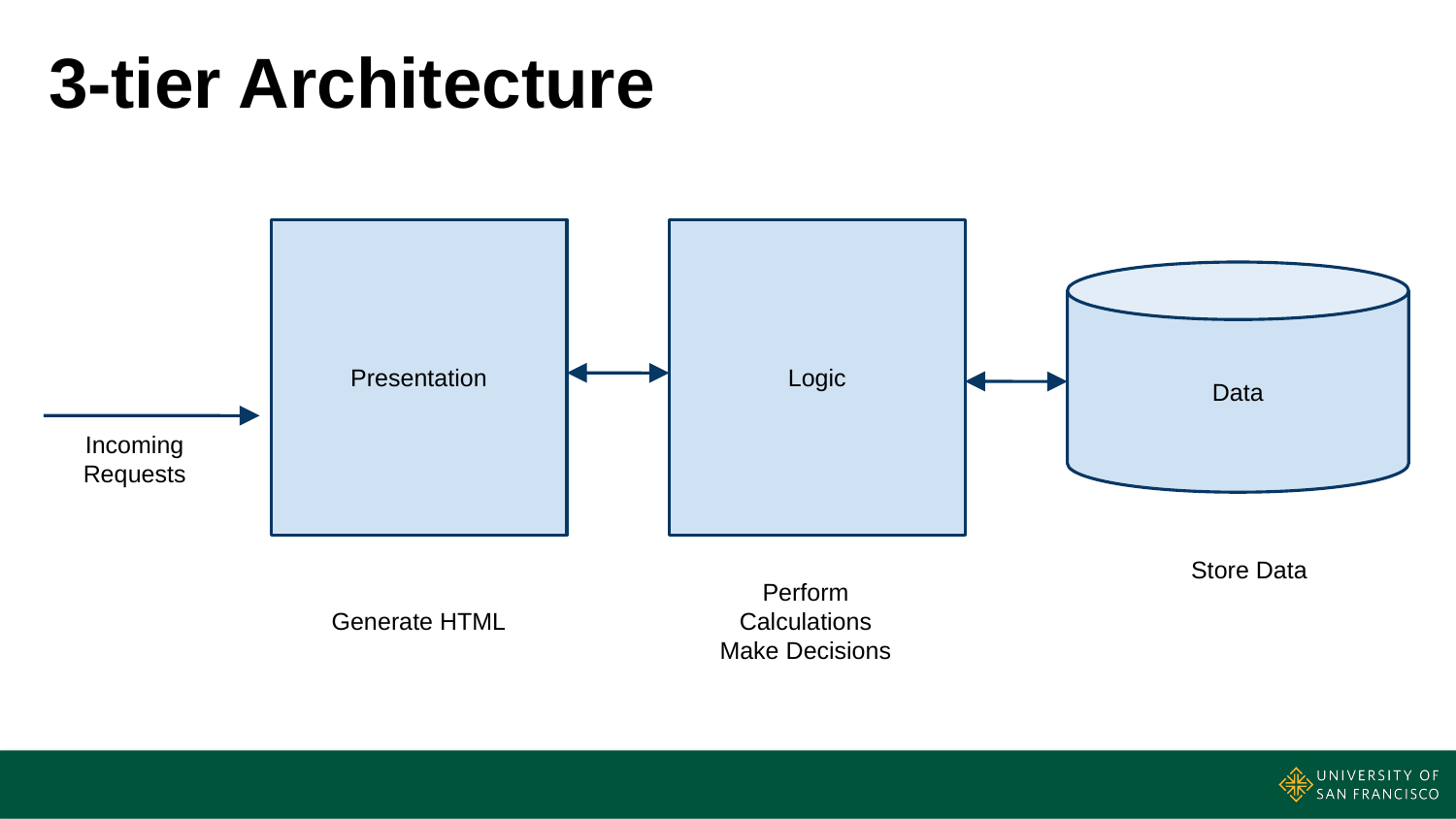

# 3-tier Architecture

Presentation
Logic
Data

Incoming Requests
Store Data

Generate HTML
Perform Calculations
Make Decisions